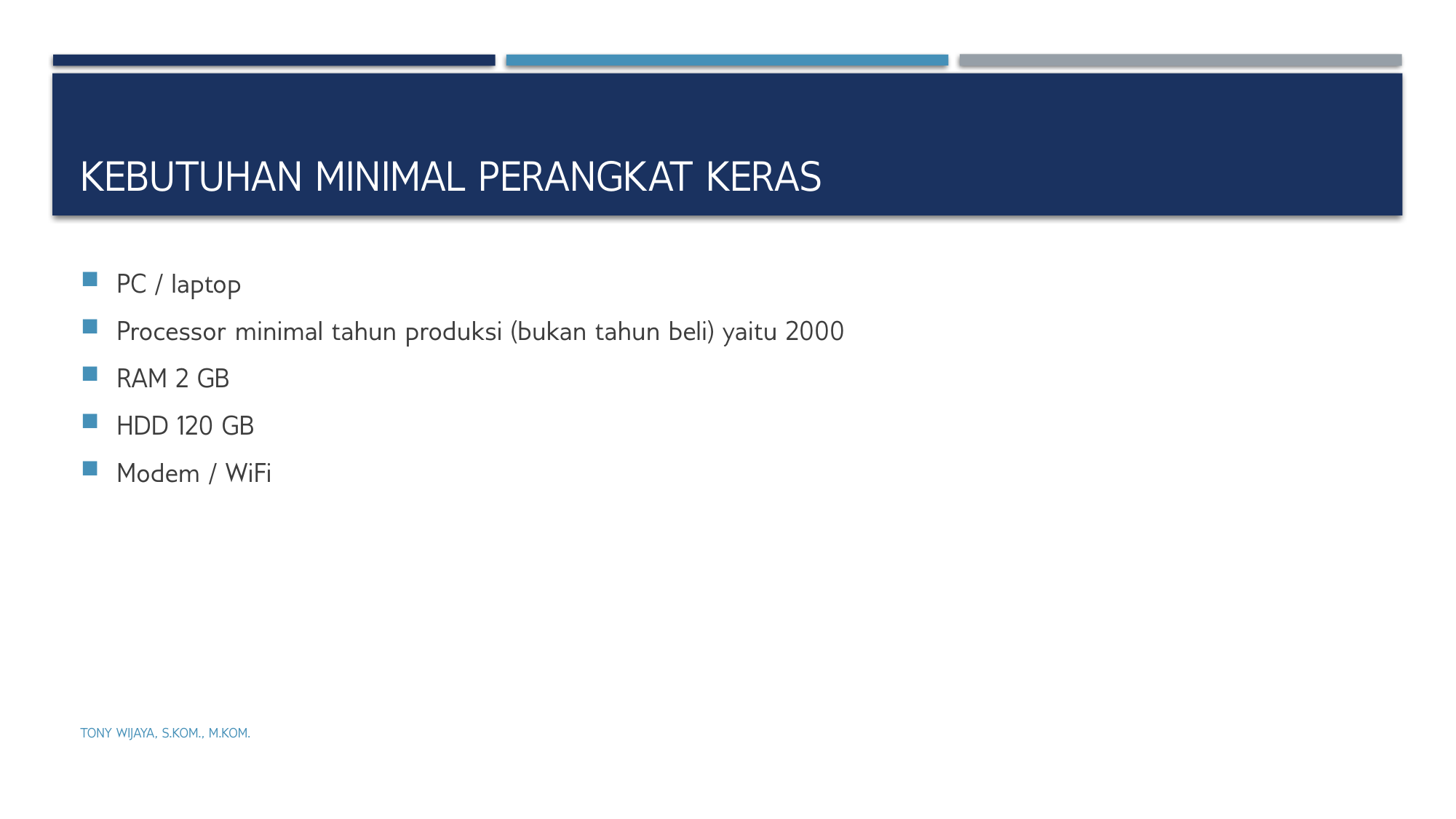

# Kebutuhan minimal perangkat keras
PC / laptop
Processor minimal tahun produksi (bukan tahun beli) yaitu 2000
RAM 2 GB
HDD 120 GB
Modem / WiFi
Tony Wijaya, S.Kom., M.Kom.